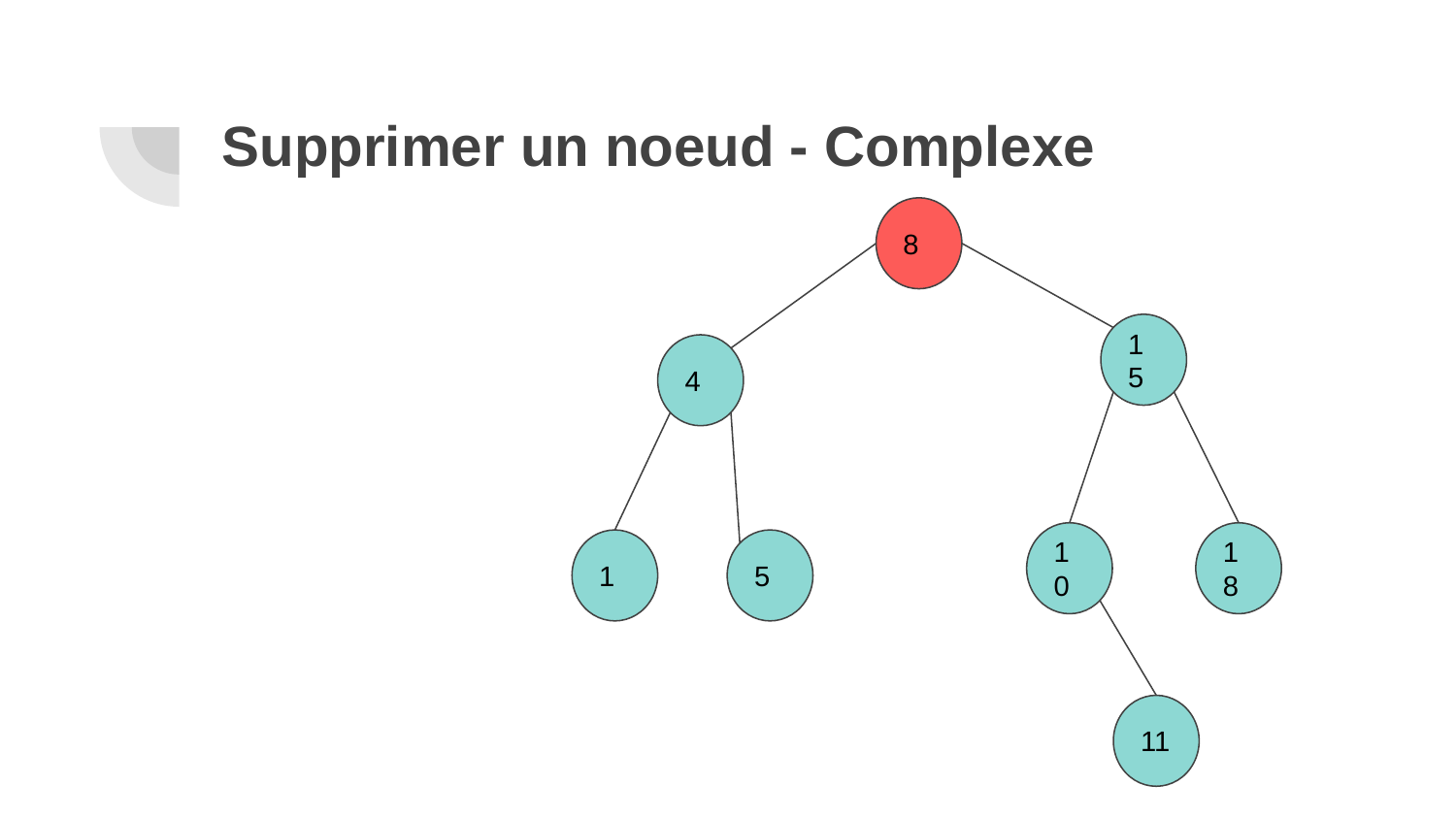

# Supprimer un noeud - Complexe
8
15
4
10
18
1
5
11